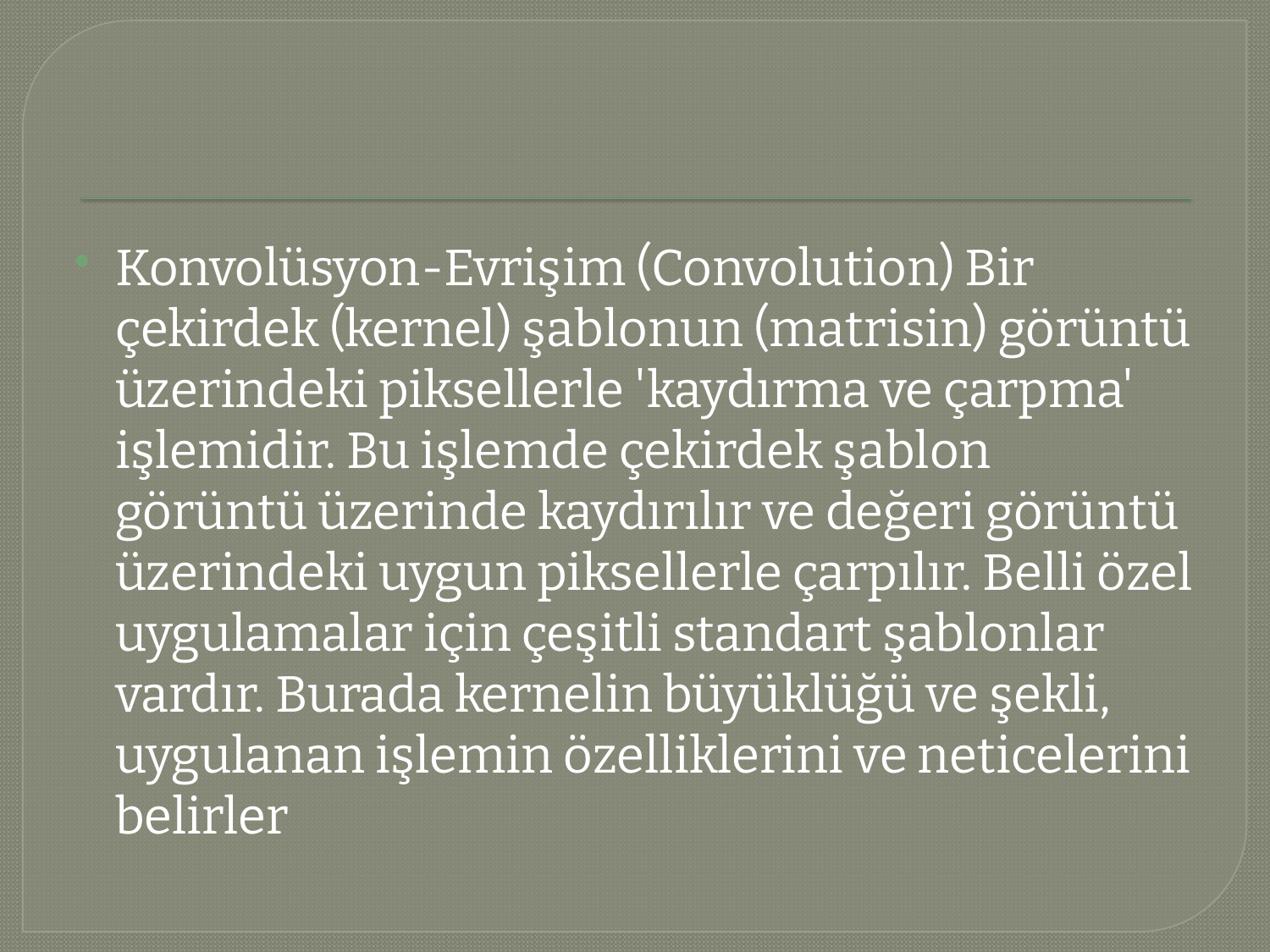

#
Konvolüsyon-Evrişim (Convolution) Bir çekirdek (kernel) şablonun (matrisin) görüntü üzerindeki piksellerle 'kaydırma ve çarpma' işlemidir. Bu işlemde çekirdek şablon görüntü üzerinde kaydırılır ve değeri görüntü üzerindeki uygun piksellerle çarpılır. Belli özel uygulamalar için çeşitli standart şablonlar vardır. Burada kernelin büyüklüğü ve şekli, uygulanan işlemin özelliklerini ve neticelerini belirler